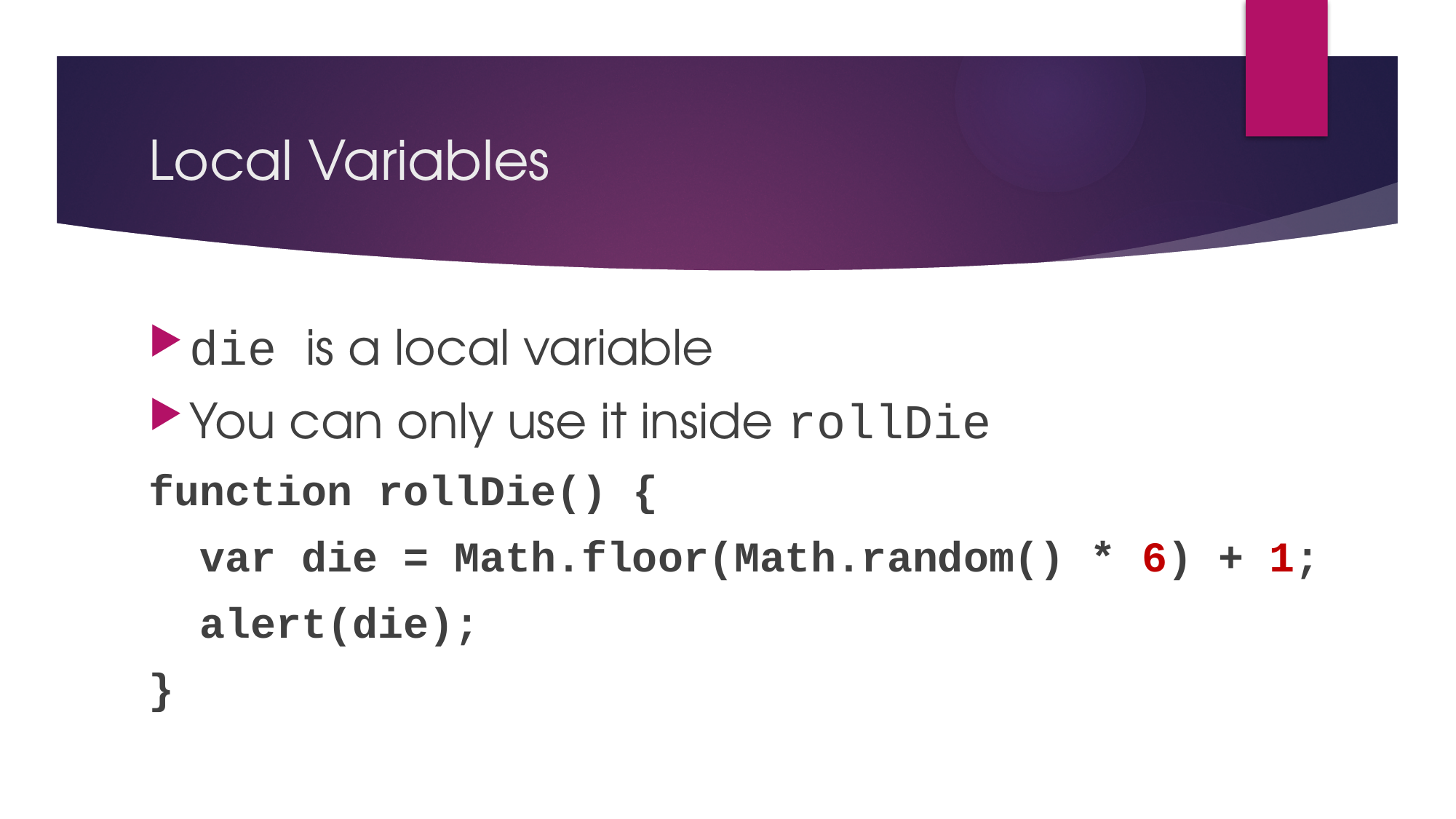

# Local Variables
die is a local variable
You can only use it inside rollDie
function rollDie() {
  var die = Math.floor(Math.random() * 6) + 1;
  alert(die);
}